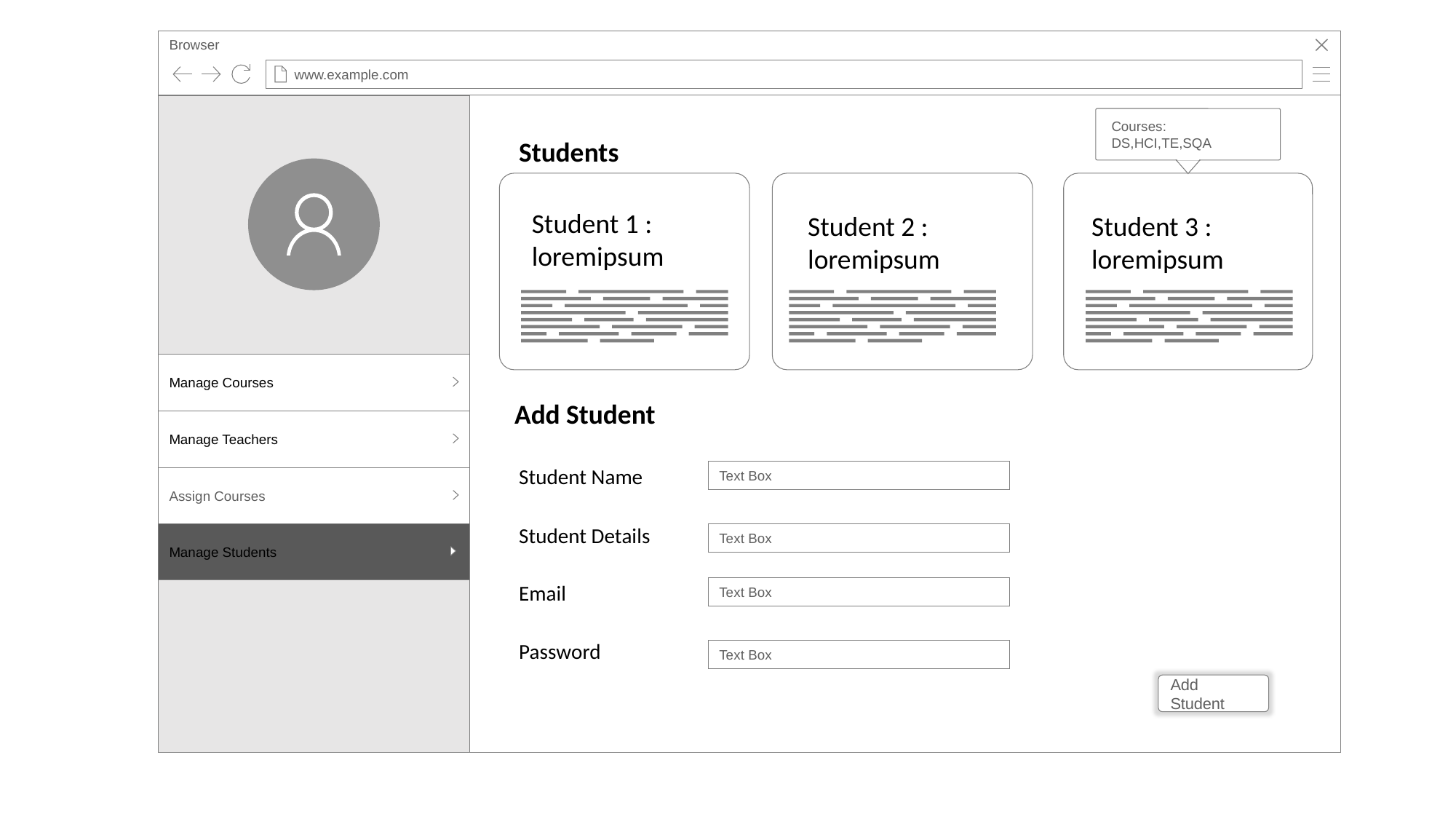

Browser

www.example.com

Courses: DS,HCI,TE,SQA

Students

Student 1 :  loremipsum
Student 2 :  loremipsum
Student 3 :  loremipsum

Manage Courses

Manage Teachers

Assign Courses

Manage Students

Add Student
Student Name
Text Box
Student Details
Text Box
Email
Text Box
Password
Text Box
Add Student